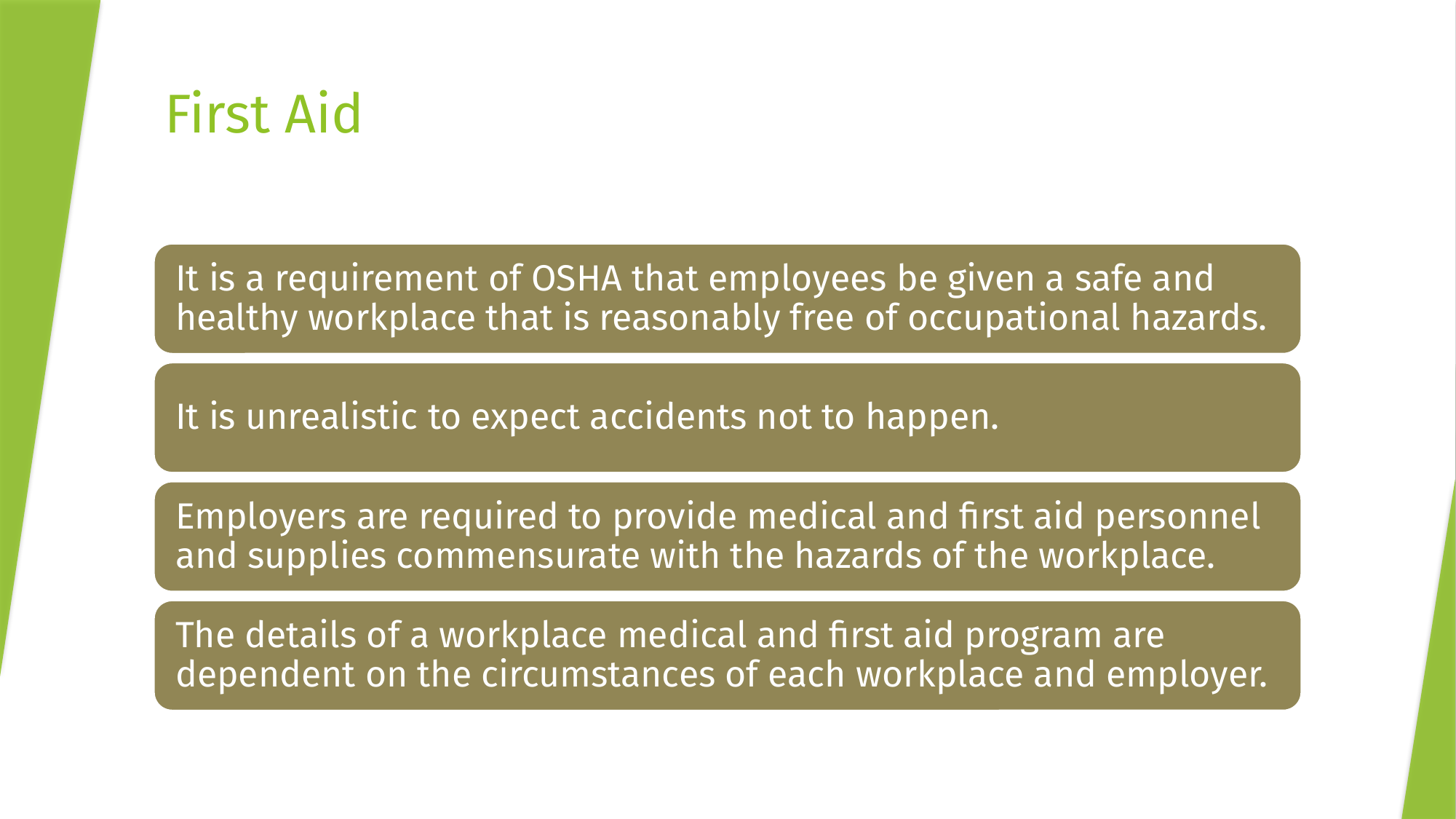

# First Aid
It is a requirement of OSHA that employees be given a safe and healthy workplace that is reasonably free of occupational hazards.
It is unrealistic to expect accidents not to happen.
Employers are required to provide medical and first aid personnel and supplies commensurate with the hazards of the workplace.
The details of a workplace medical and first aid program are dependent on the circumstances of each workplace and employer.